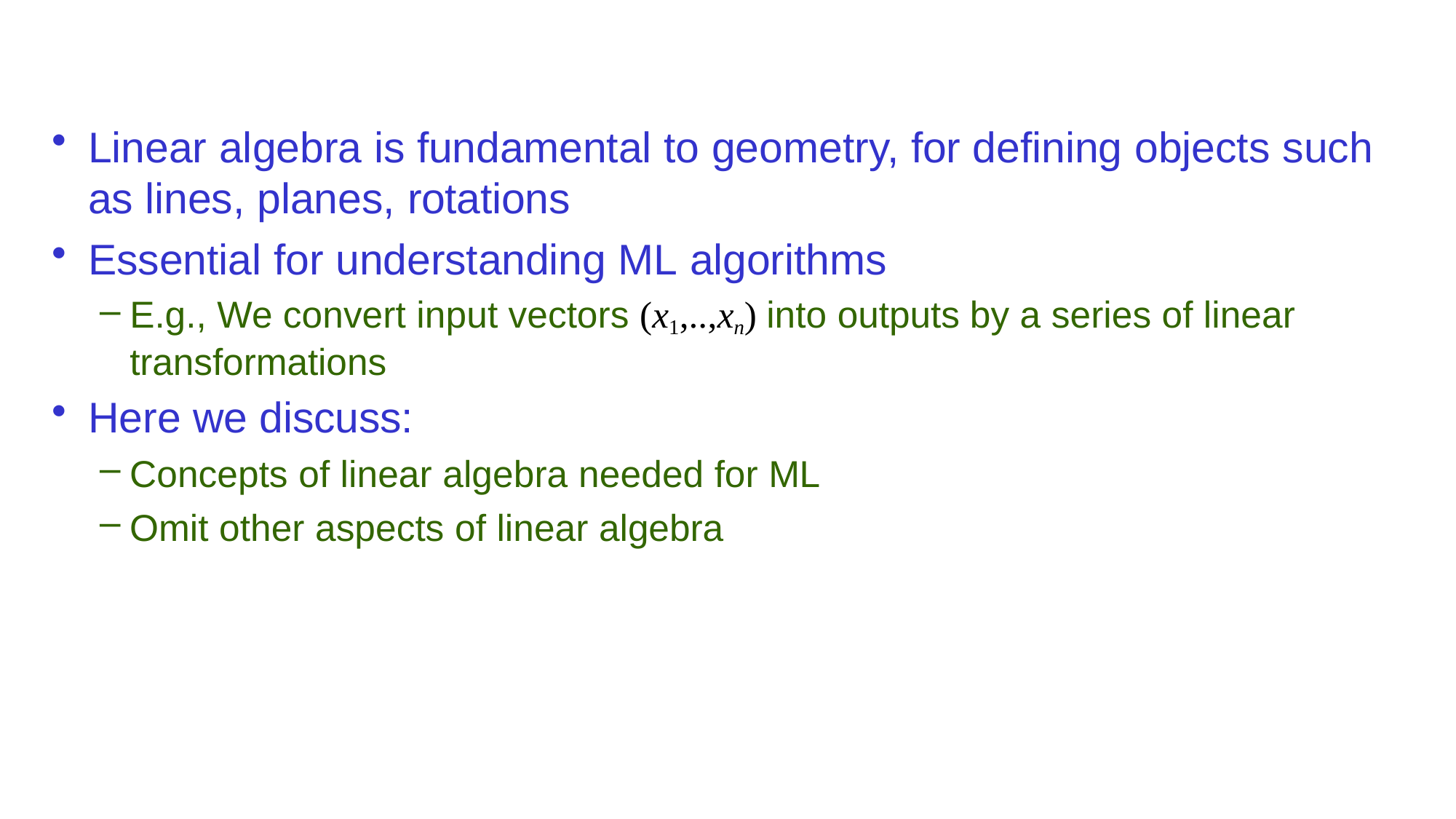

Linear algebra is fundamental to geometry, for defining objects such as lines, planes, rotations
Essential for understanding ML algorithms
E.g., We convert input vectors (x1,..,xn) into outputs by a series of linear transformations
Here we discuss:
Concepts of linear algebra needed for ML
Omit other aspects of linear algebra